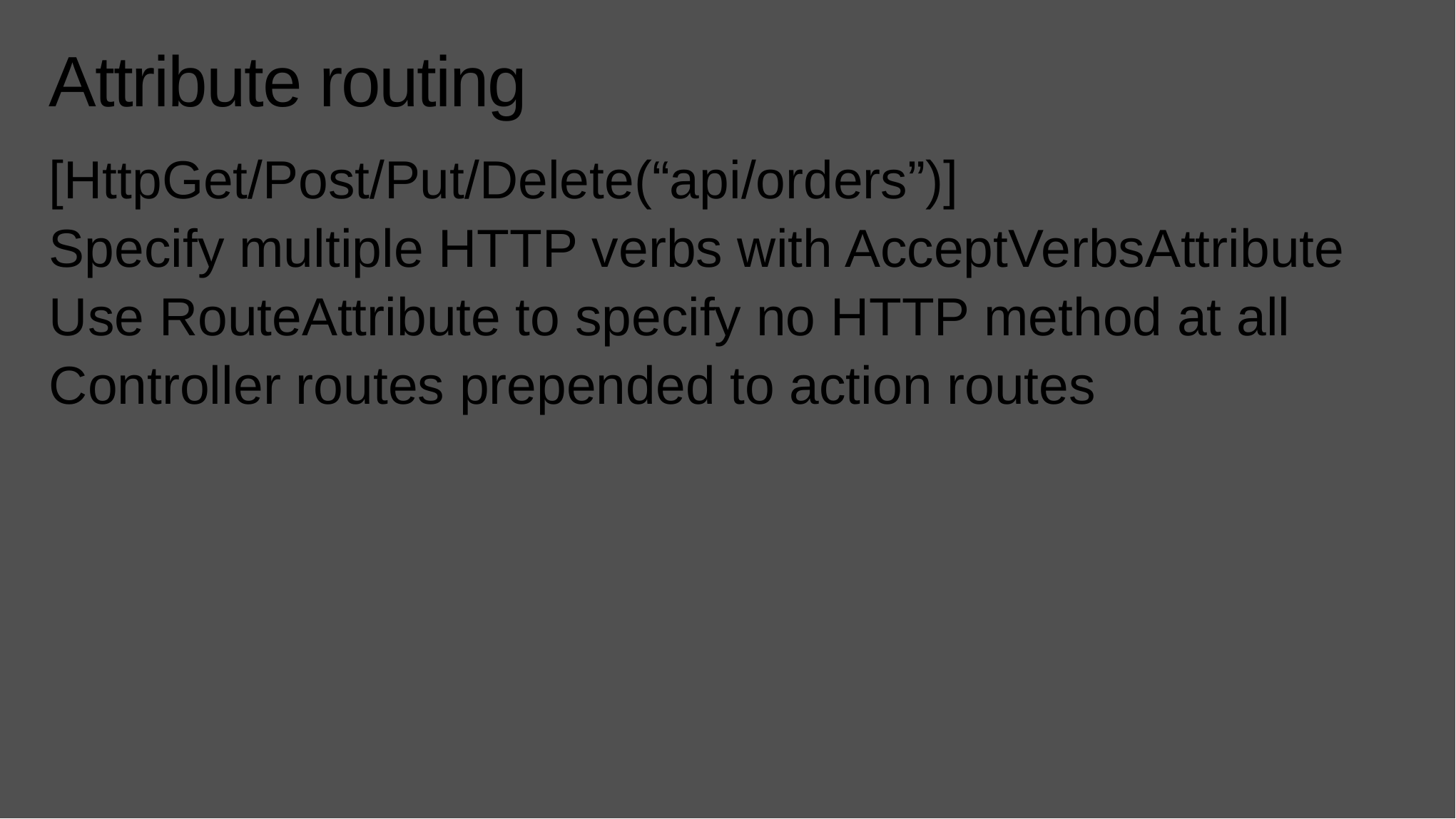

# Attribute routing
[HttpGet/Post/Put/Delete(“api/orders”)]
Specify multiple HTTP verbs with AcceptVerbsAttribute
Use RouteAttribute to specify no HTTP method at all
Controller routes prepended to action routes